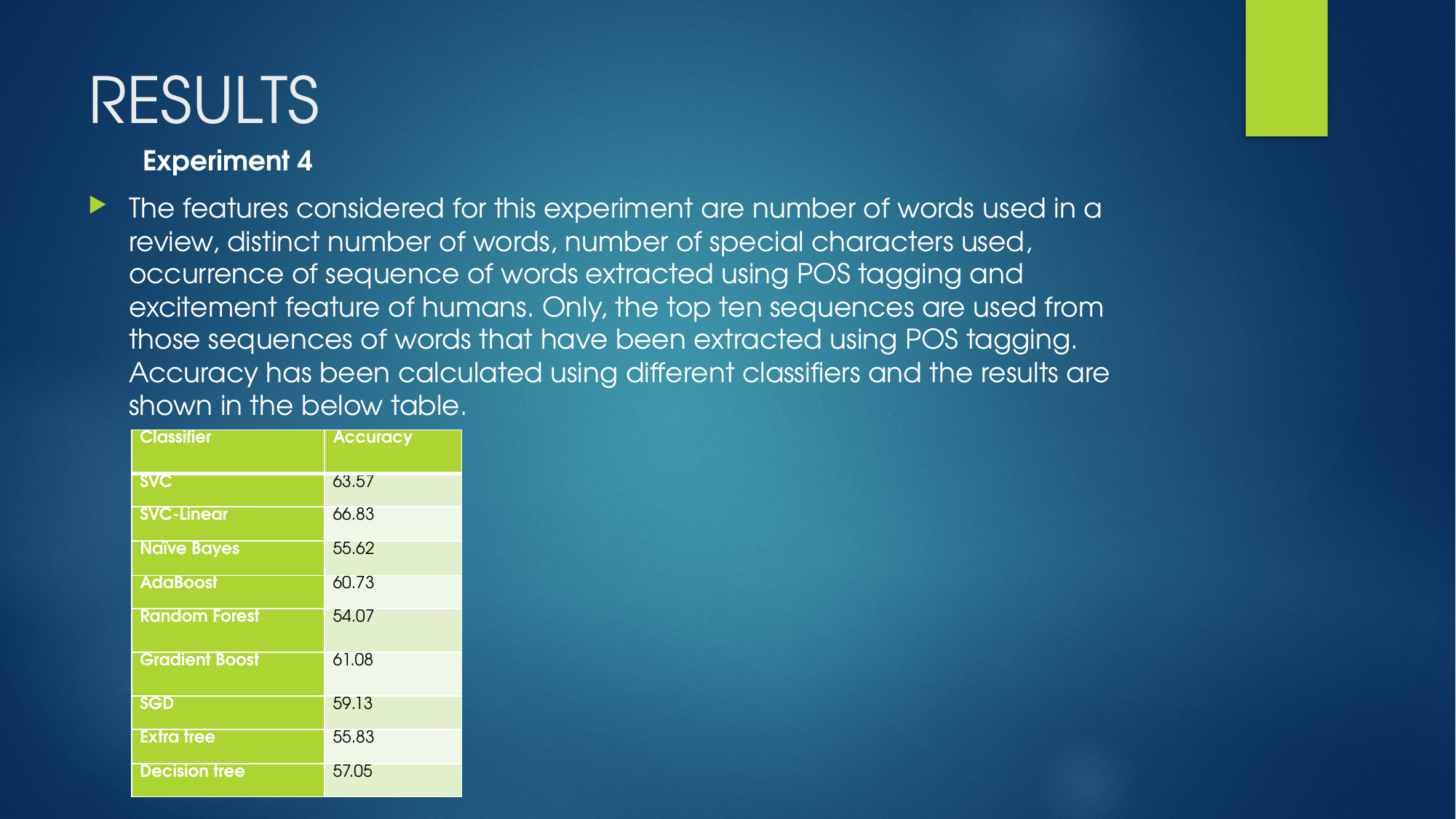

# RESULTS
Experiment 4
The features considered for this experiment are number of words used in a review, distinct number of words, number of special characters used, occurrence of sequence of words extracted using POS tagging and excitement feature of humans. Only, the top ten sequences are used from those sequences of words that have been extracted using POS tagging. Accuracy has been calculated using different classifiers and the results are shown in the below table.

| Classifier | Accuracy |
| --- | --- |
| SVC | 63.57 |
| SVC-Linear | 66.83 |
| Naïve Bayes | 55.62 |
| AdaBoost | 60.73 |
| Random Forest | 54.07 |
| Gradient Boost | 61.08 |
| SGD | 59.13 |
| Extra tree | 55.83 |
| Decision tree | 57.05 |